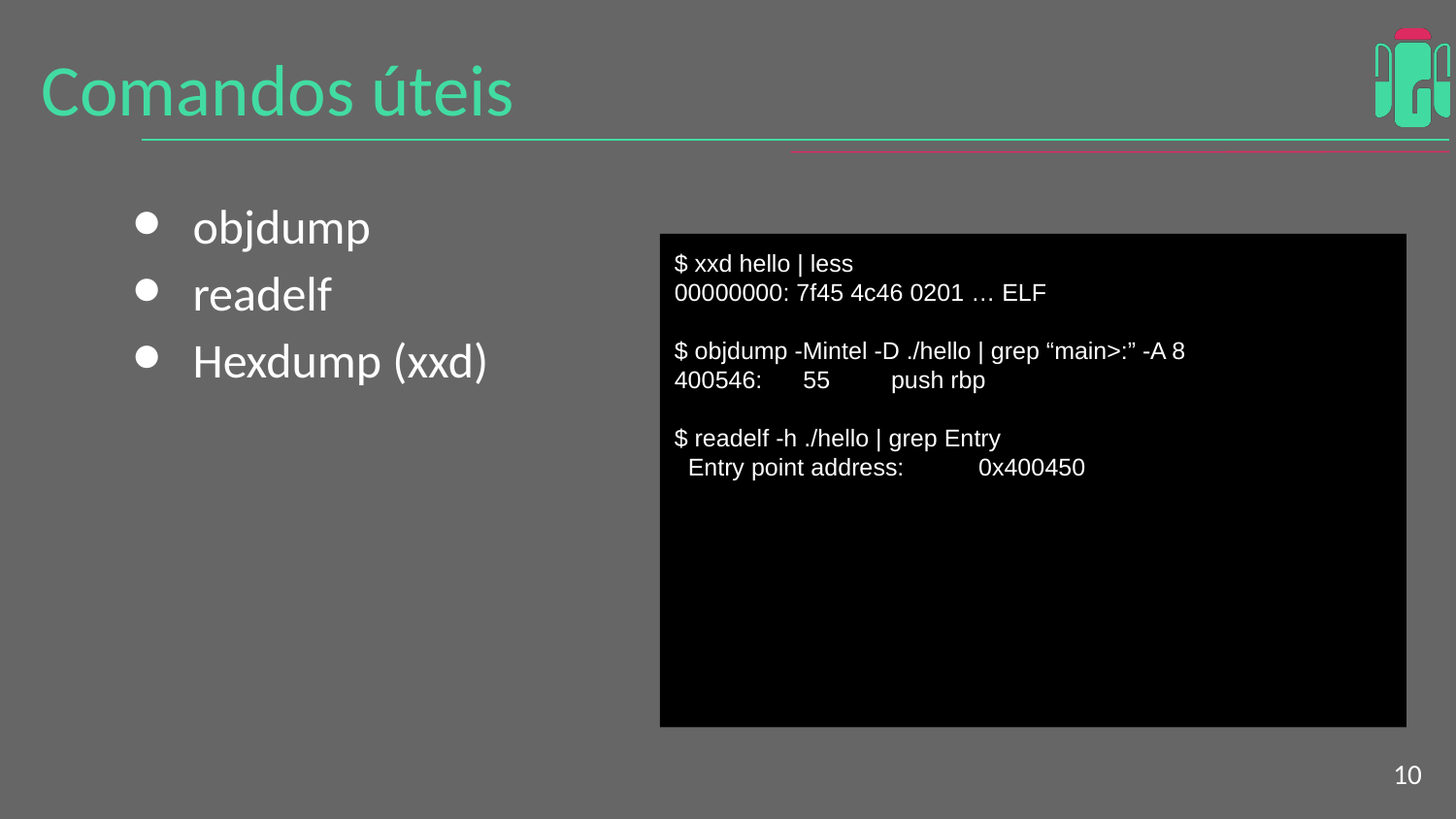

# Comandos úteis
objdump
readelf
Hexdump (xxd)

$ xxd hello | less
00000000: 7f45 4c46 0201 … ELF

$ objdump -Mintel -D ./hello | grep “main>:” -A 8
400546:      55         push rbp

$ readelf -h ./hello | grep Entry
  Entry point address:           0x400450

10